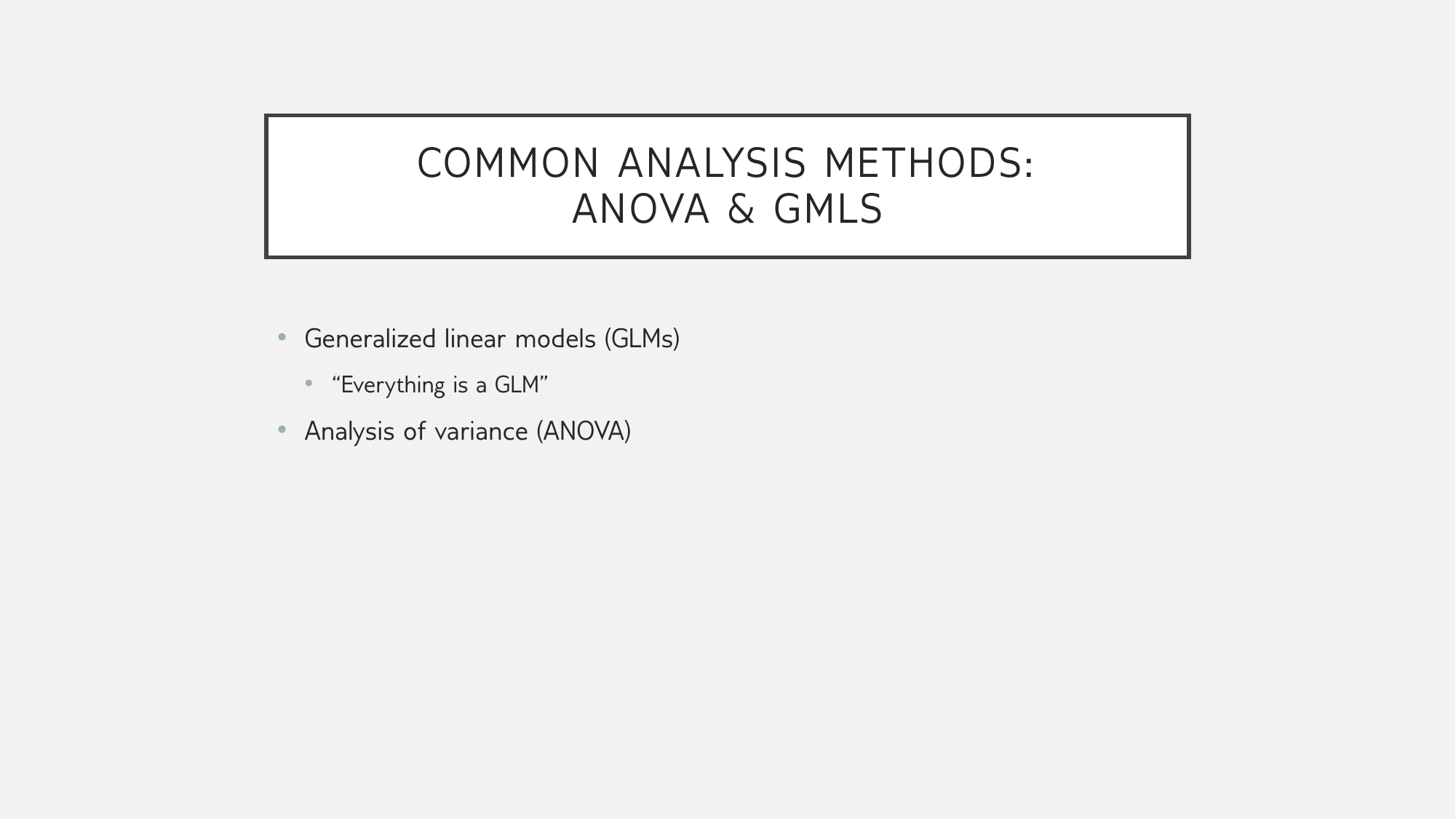

# Common Analysis Methods: ANOVA & GMLs
Generalized linear models (GLMs)
“Everything is a GLM”
Analysis of variance (ANOVA)